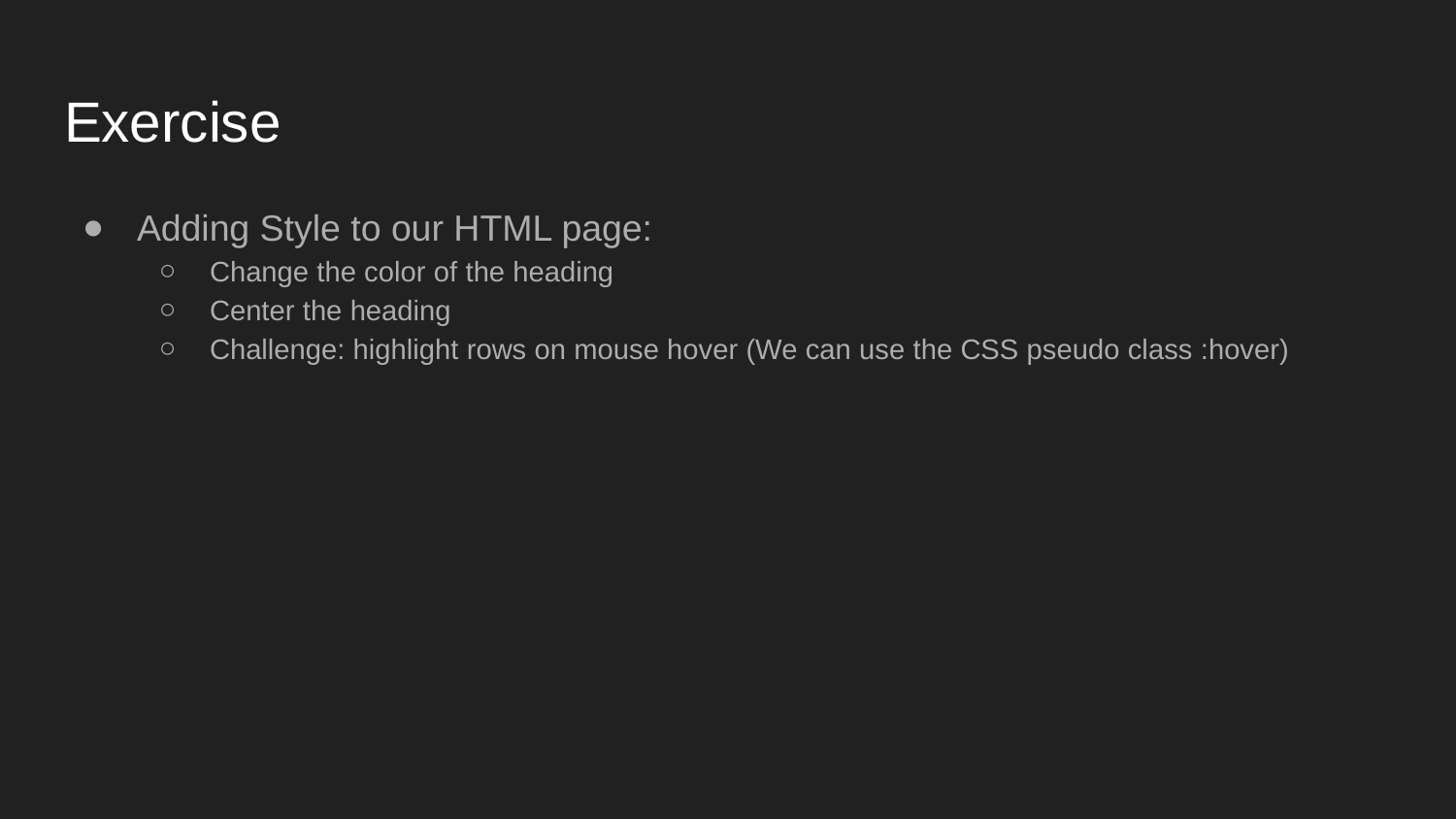

# Exercise
Adding Style to our HTML page:
Change the color of the heading
Center the heading
Challenge: highlight rows on mouse hover (We can use the CSS pseudo class :hover)